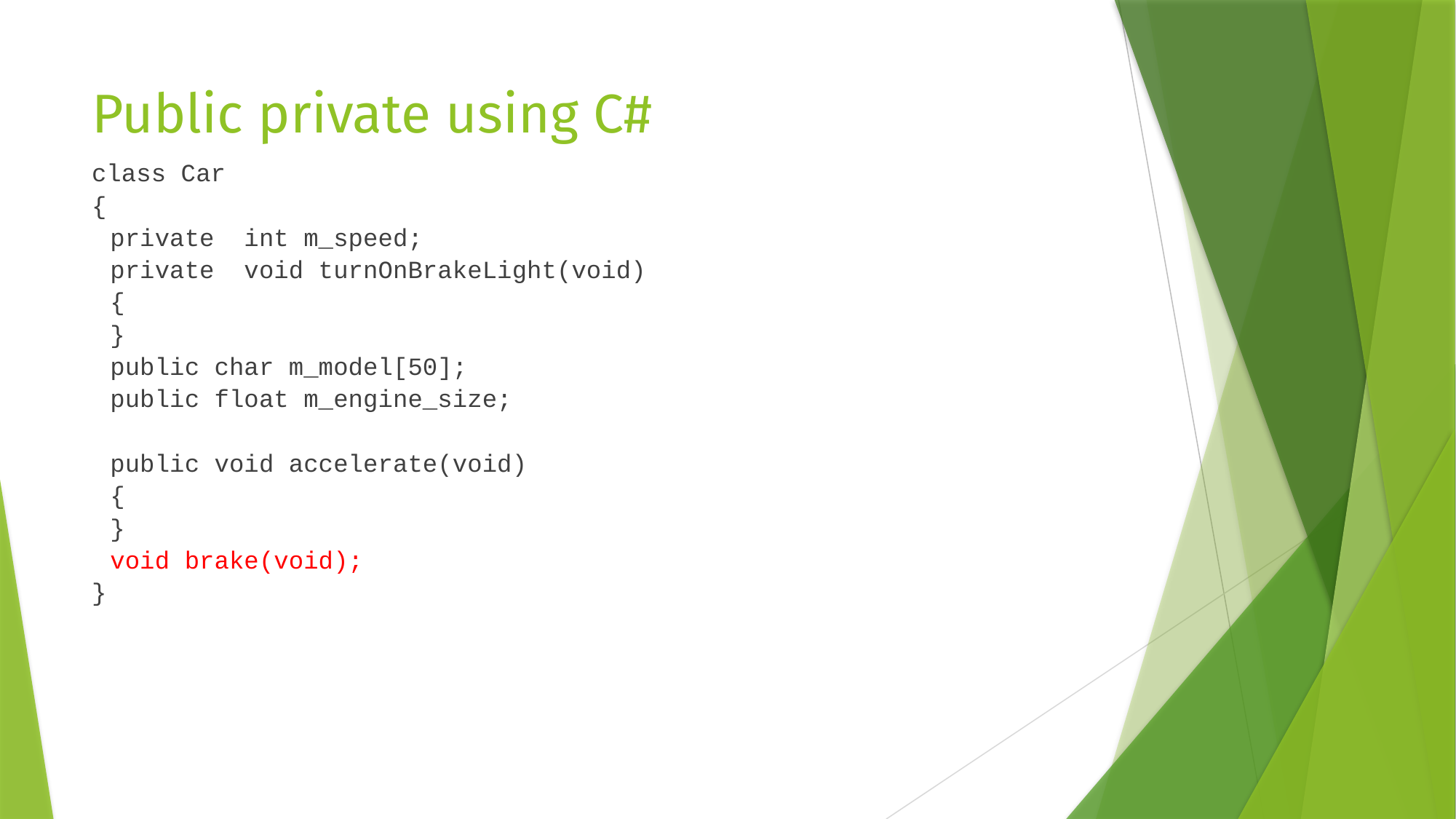

# Public private using C#
class Car
{
	private  int m_speed;
 	private  void turnOnBrakeLight(void)
	{
	}
	public char m_model[50];
	public float m_engine_size;

	public void accelerate(void)
	{
	}
	void brake(void);
}